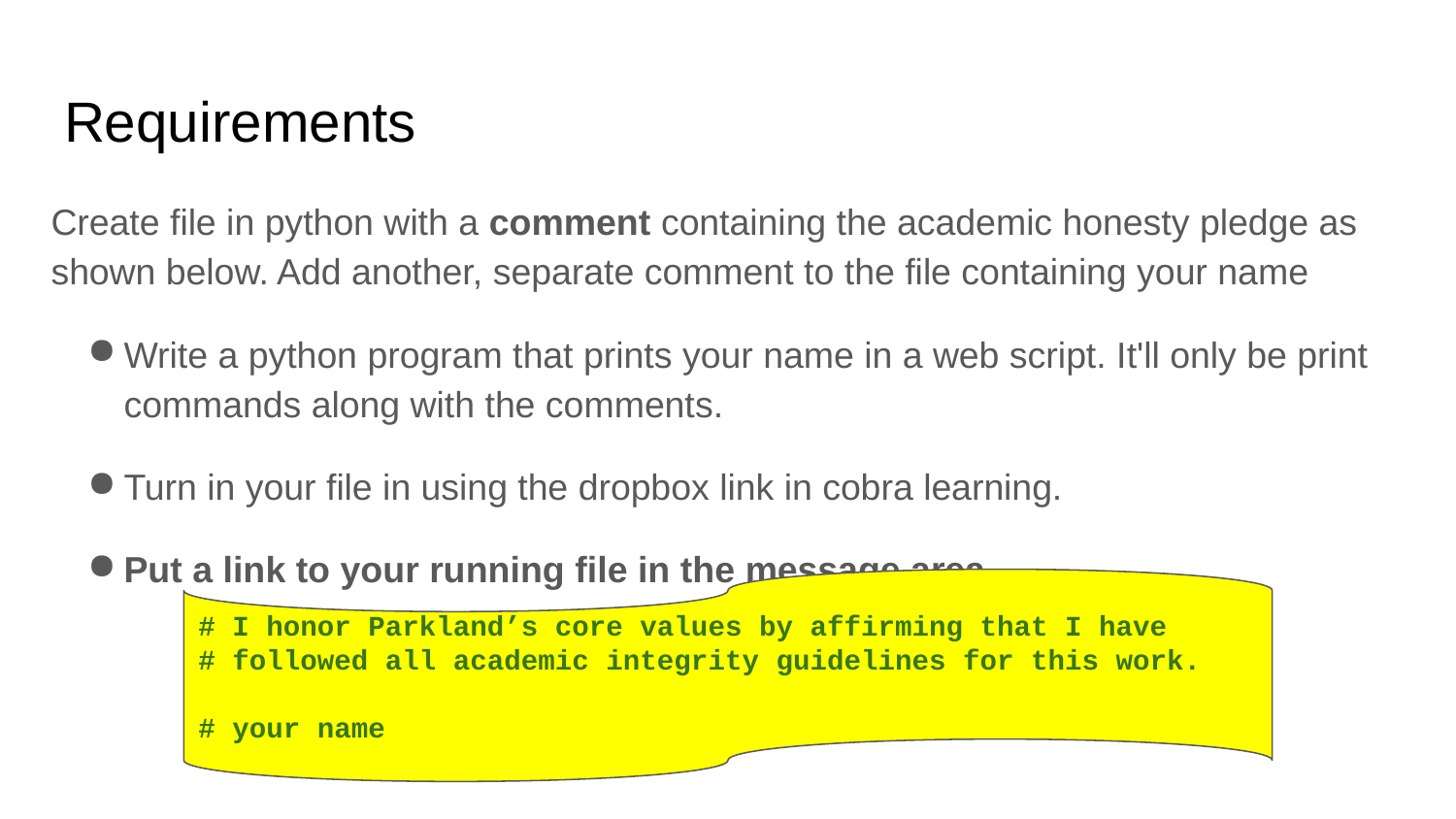

# Requirements
Create file in python with a comment containing the academic honesty pledge as shown below. Add another, separate comment to the file containing your name
Write a python program that prints your name in a web script. It'll only be print commands along with the comments.
Turn in your file in using the dropbox link in cobra learning.
Put a link to your running file in the message area
# I honor Parkland’s core values by affirming that I have # followed all academic integrity guidelines for this work. # your name